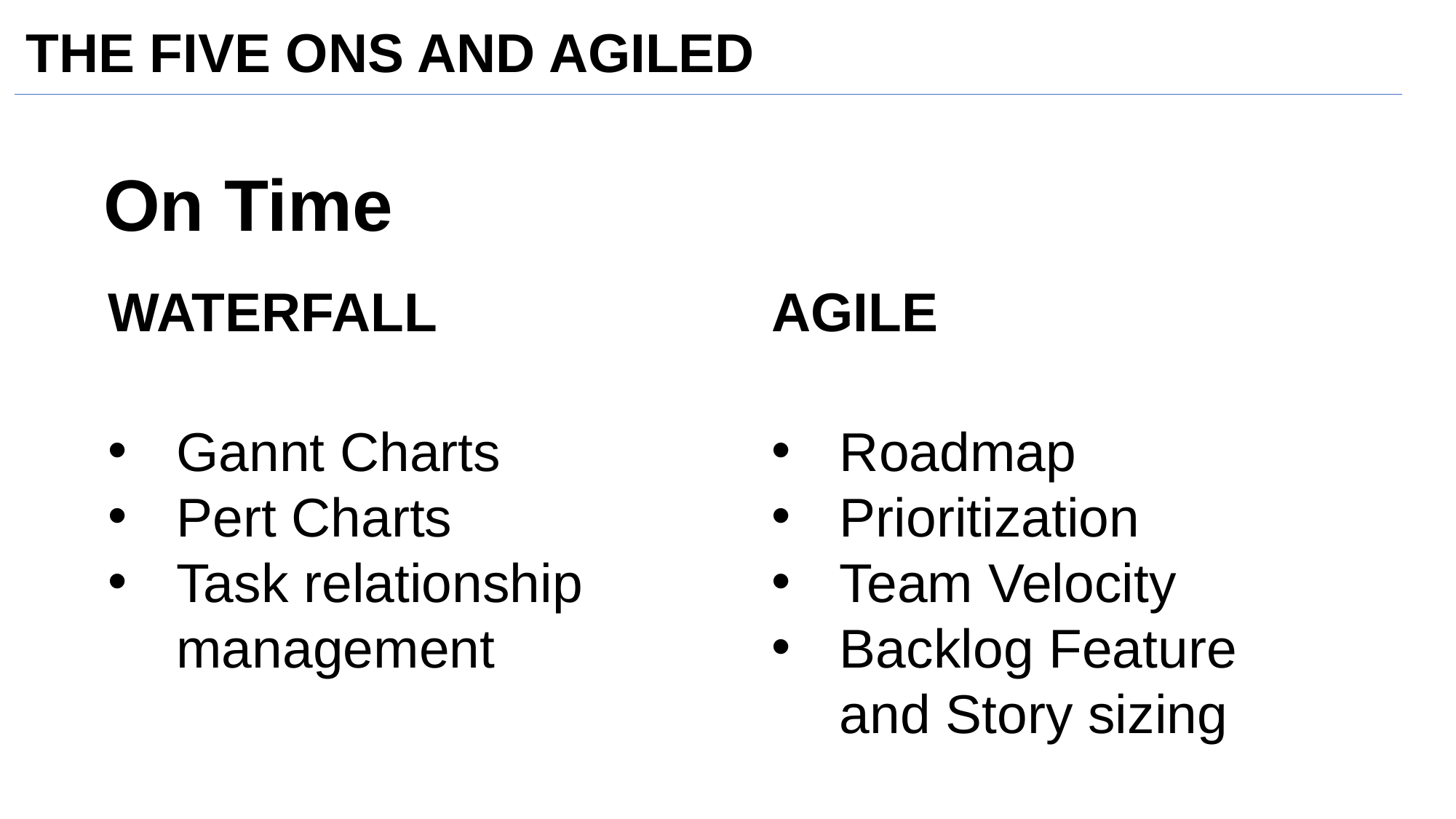

# THE FIVE ONS AND AGILED
On Time
WATERFALL
AGILE
Gannt Charts
Pert Charts
Task relationship management
Roadmap
Prioritization
Team Velocity
Backlog Feature and Story sizing